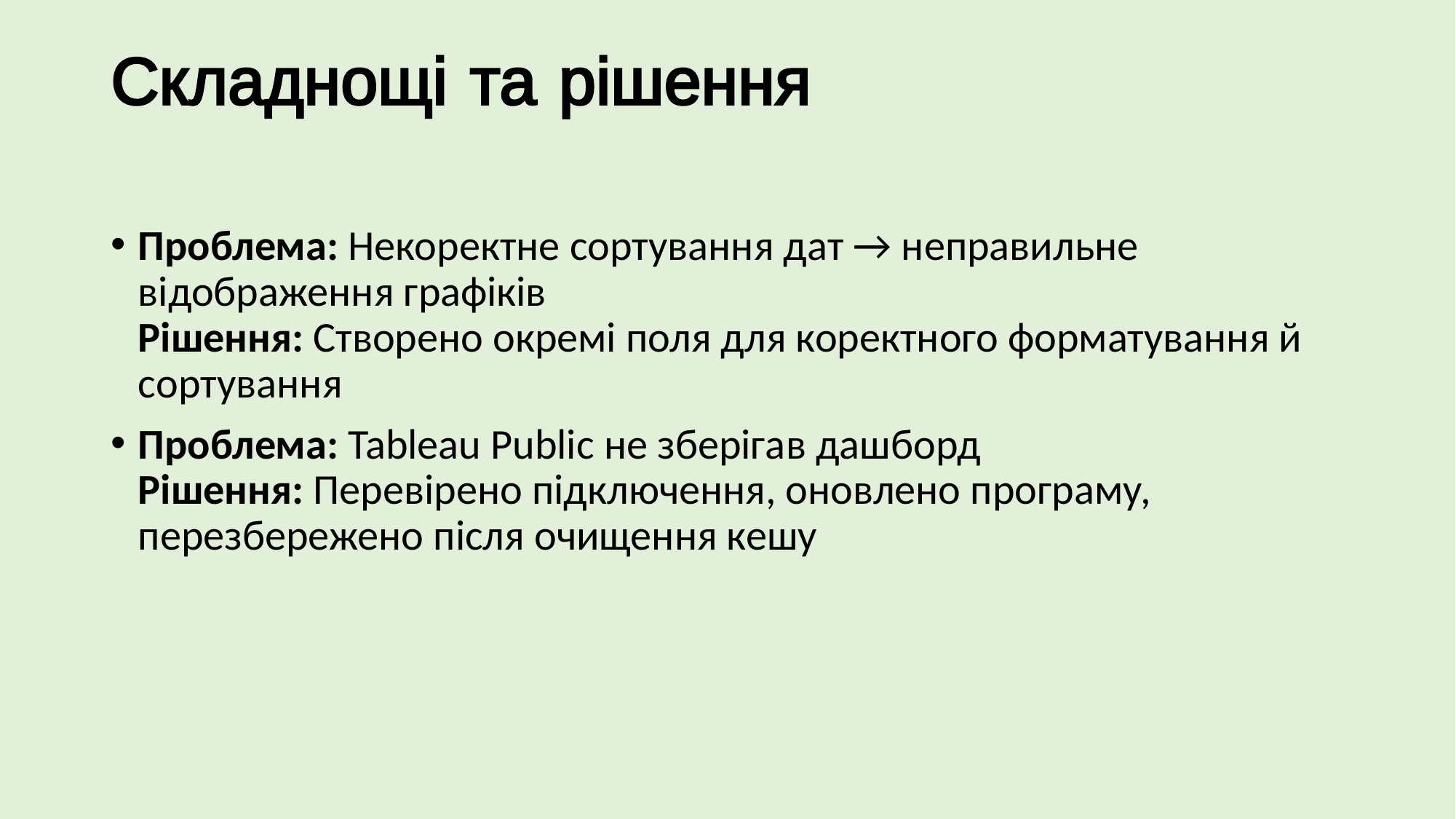

# Складнощі та рішення
Проблема: Некоректне сортування дат → неправильне відображення графіків
Рішення: Створено окремі поля для коректного форматування й сортування
Проблема: Tableau Public не зберігав дашборд
Рішення: Перевірено підключення, оновлено програму, перезбережено після очищення кешу